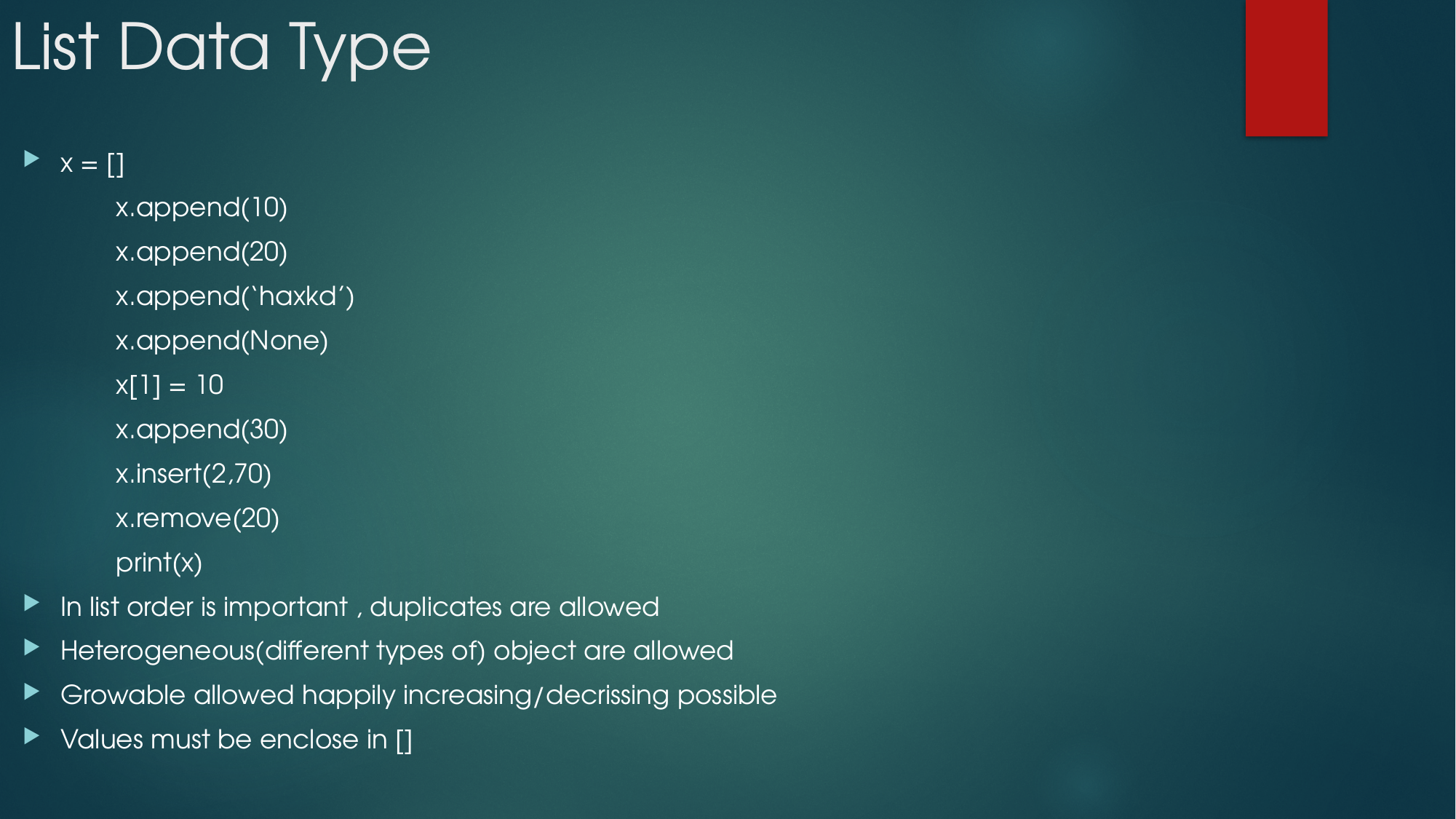

# List Data Type
x = []
	x.append(10)
	x.append(20)
	x.append(‘haxkd’)
	x.append(None)
	x[1] = 10
	x.append(30)
	x.insert(2,70)
	x.remove(20)
	print(x)
In list order is important , duplicates are allowed
Heterogeneous(different types of) object are allowed
Growable allowed happily increasing/decrissing possible
Values must be enclose in []